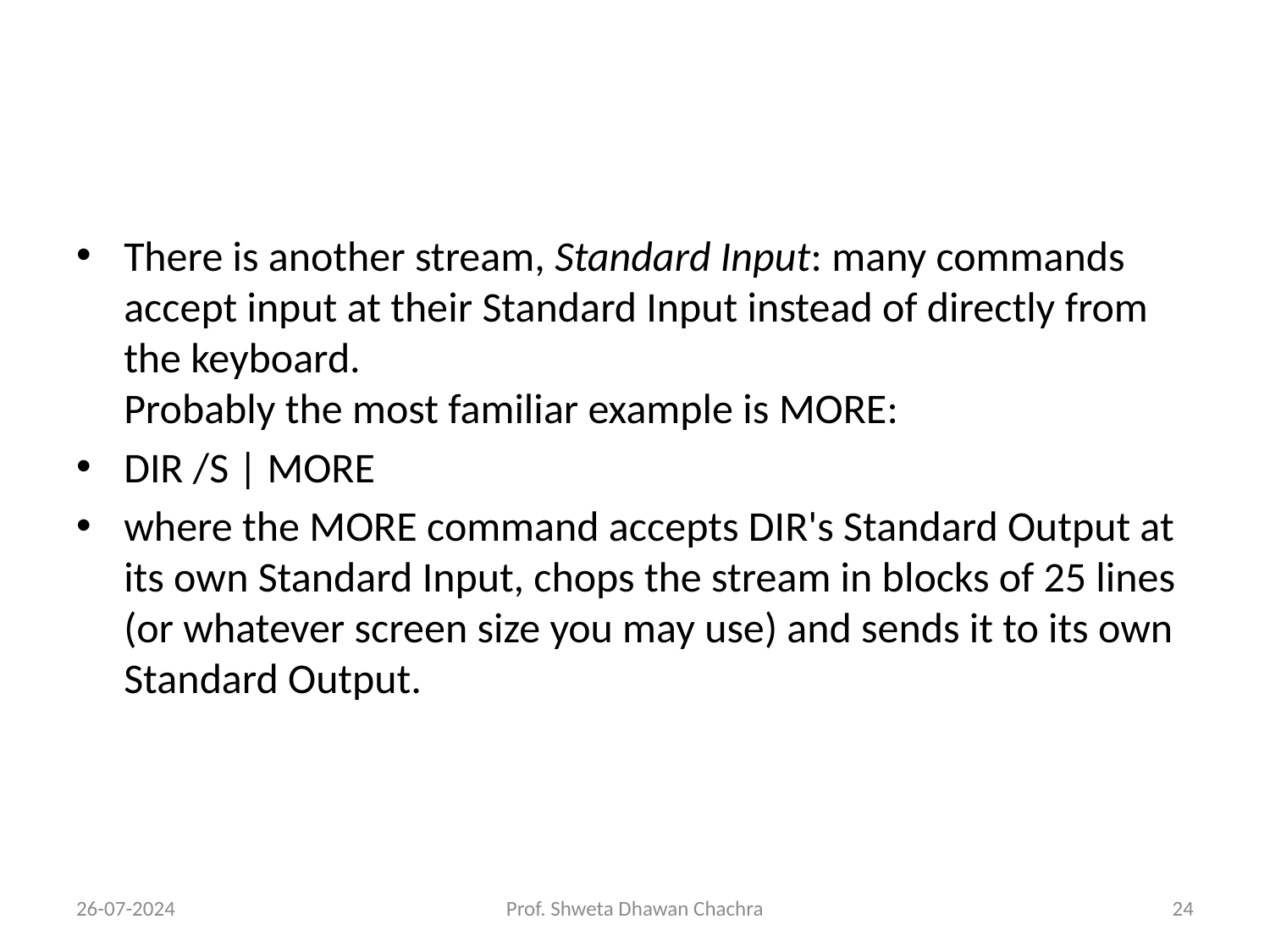

#
There is another stream, Standard Input: many commands accept input at their Standard Input instead of directly from the keyboard.
Probably the most familiar example is MORE:
DIR /S | MORE
where the MORE command accepts DIR's Standard Output at its own Standard Input, chops the stream in blocks of 25 lines (or whatever screen size you may use) and sends it to its own Standard Output.
26-07-2024
Prof. Shweta Dhawan Chachra
24